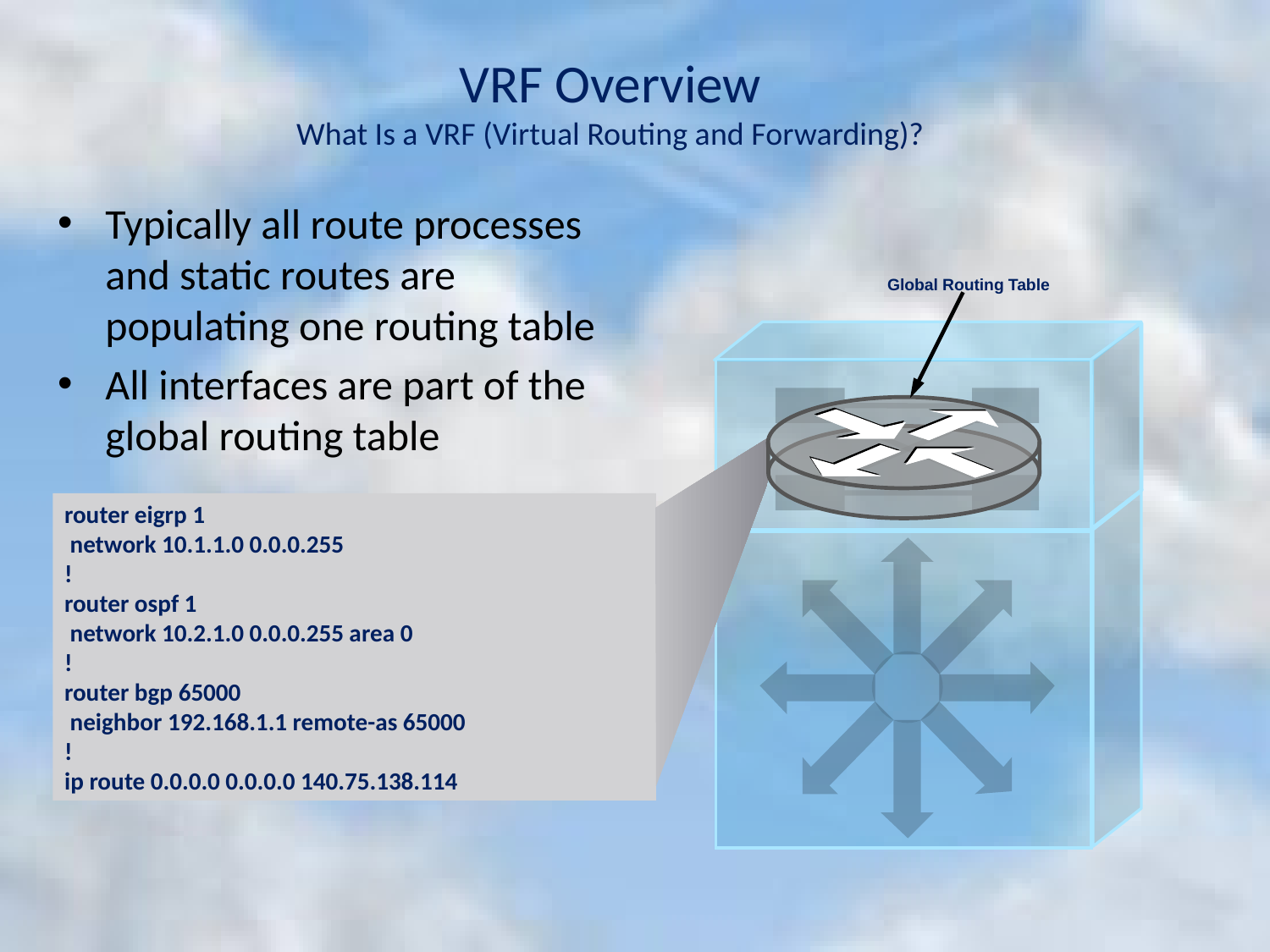

# VRF Overview What Is a VRF (Virtual Routing and Forwarding)?
Typically all route processes and static routes are populating one routing table
All interfaces are part of the global routing table
Global Routing Table

router eigrp 1
 network 10.1.1.0 0.0.0.255
!
router ospf 1
 network 10.2.1.0 0.0.0.255 area 0
!
router bgp 65000
 neighbor 192.168.1.1 remote-as 65000
!
ip route 0.0.0.0 0.0.0.0 140.75.138.114